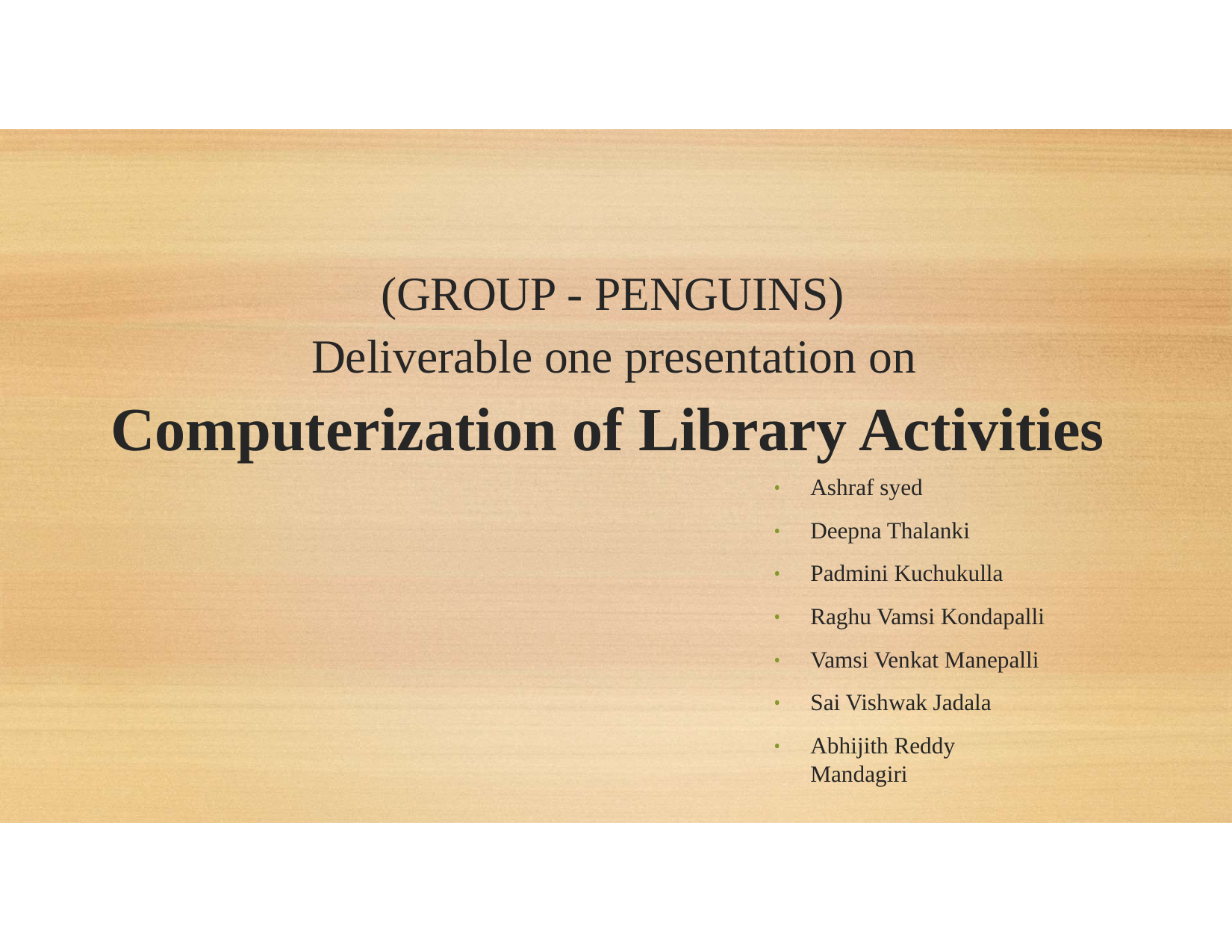

(GROUP - PENGUINS)
# Deliverable one presentation on
Computerization of Library Activities
Ashraf syed
Deepna Thalanki
Padmini Kuchukulla
Raghu Vamsi Kondapalli
Vamsi Venkat Manepalli
Sai Vishwak Jadala
Abhijith Reddy Mandagiri